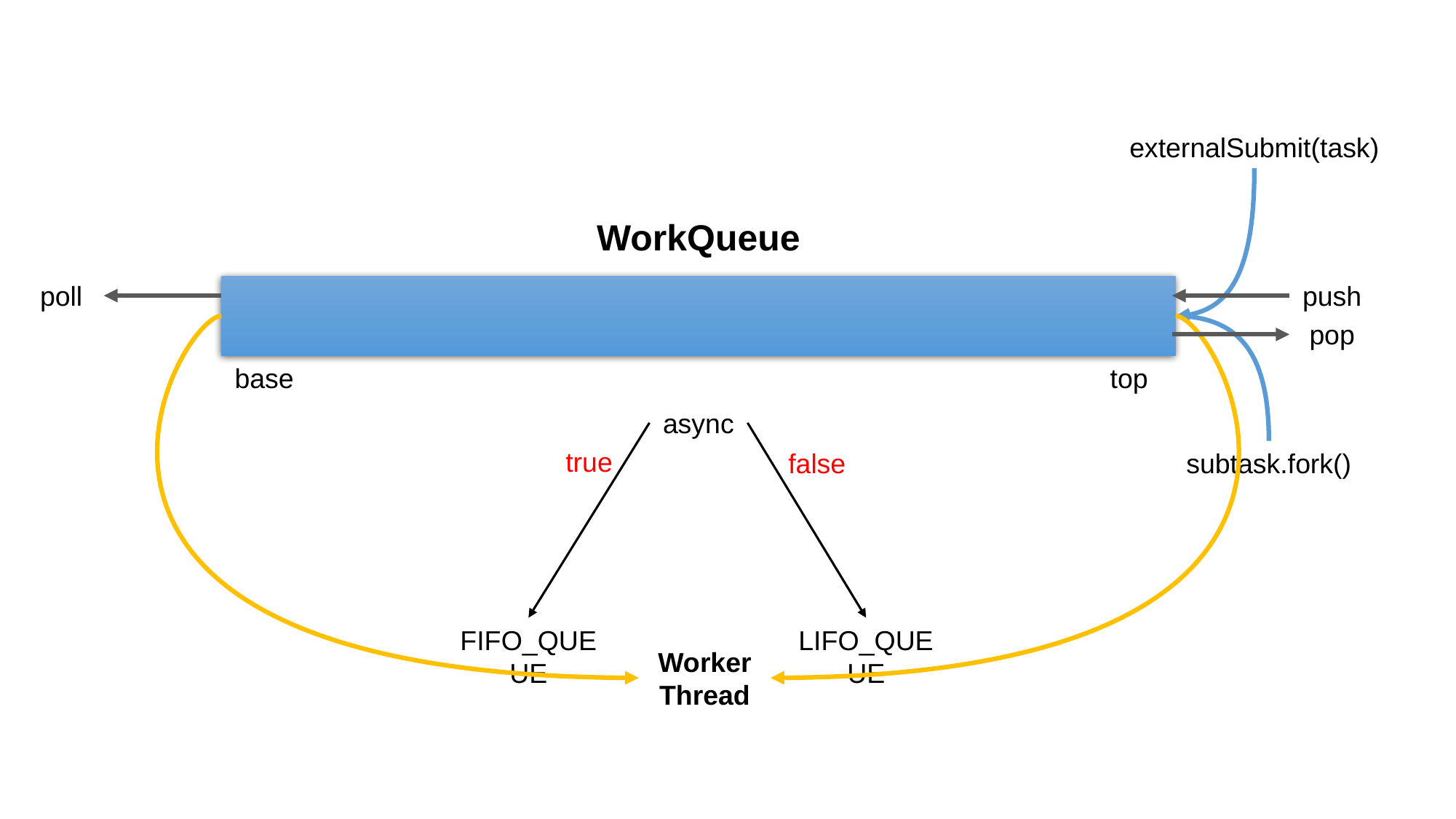

externalSubmit(task)
WorkQueue
poll
push

pop
base
top
async
true
false
subtask.fork()
FIFO_QUEUE
LIFO_QUEUE
Worker
Thread